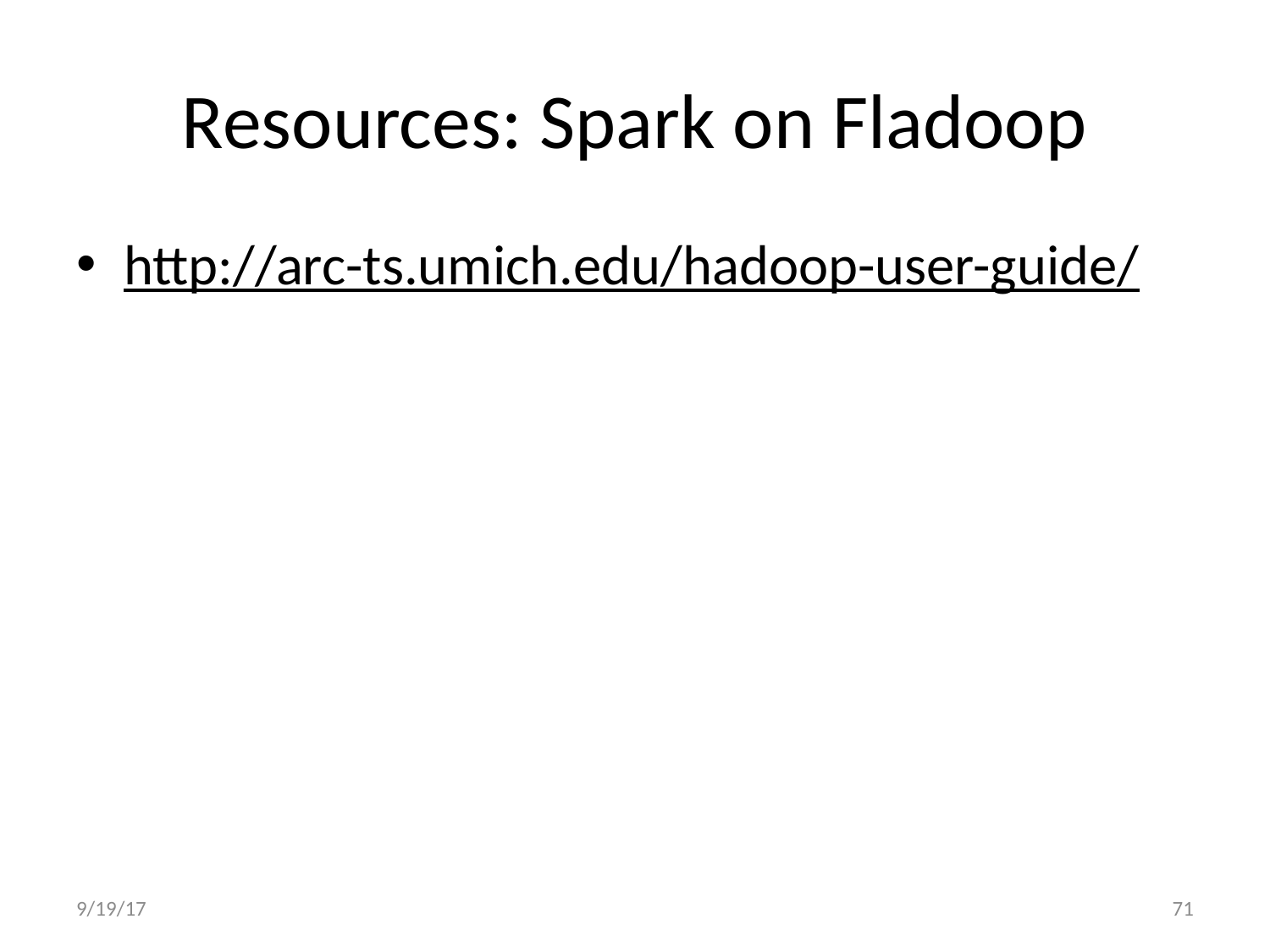

# Resources: Spark on Fladoop
http://arc-ts.umich.edu/hadoop-user-guide/
9/19/17
71